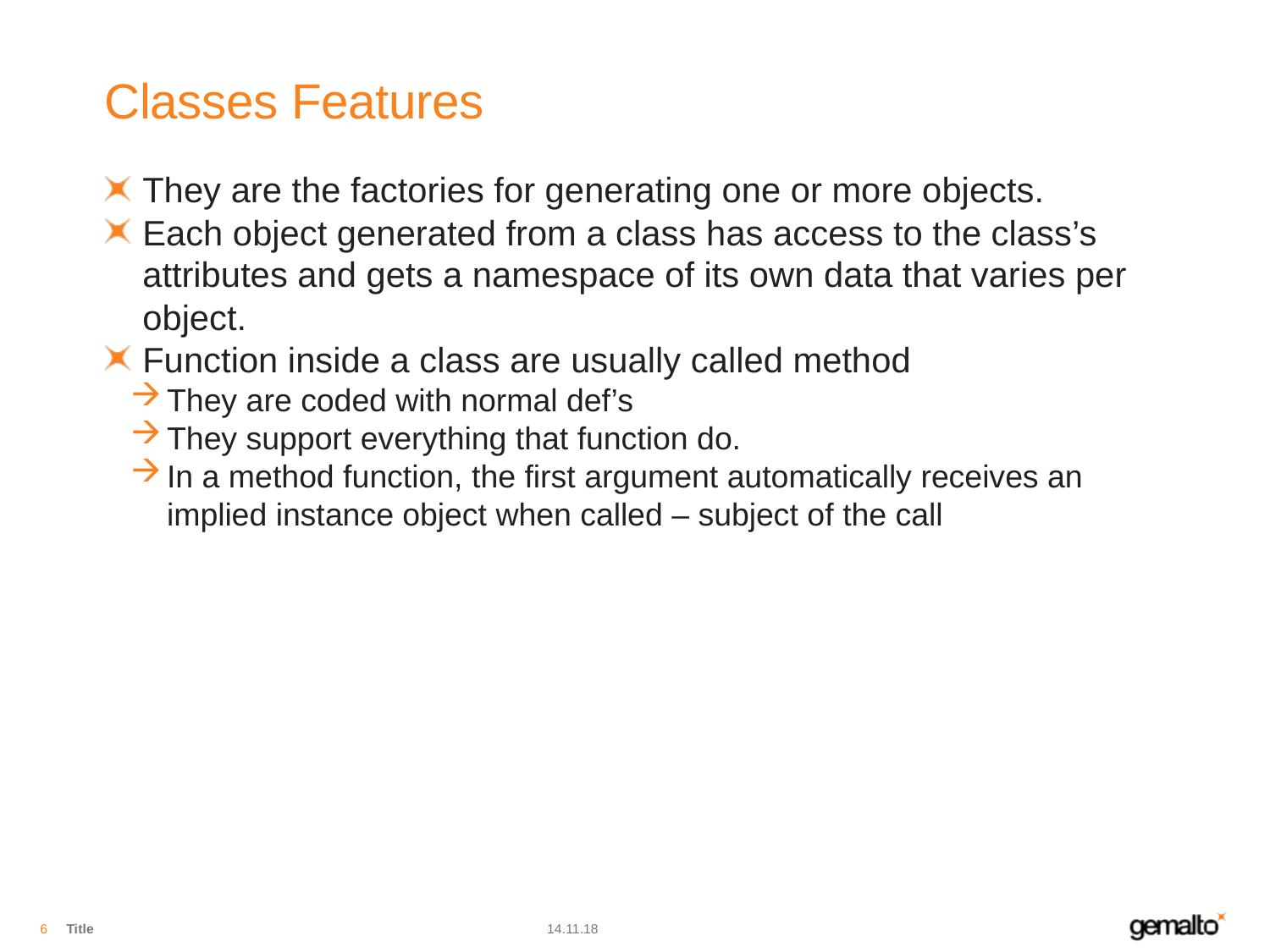

# Classes Features
They are the factories for generating one or more objects.
Each object generated from a class has access to the class’s attributes and gets a namespace of its own data that varies per object.
Function inside a class are usually called method
They are coded with normal def’s
They support everything that function do.
In a method function, the first argument automatically receives an implied instance object when called – subject of the call

6
Title
14.11.18